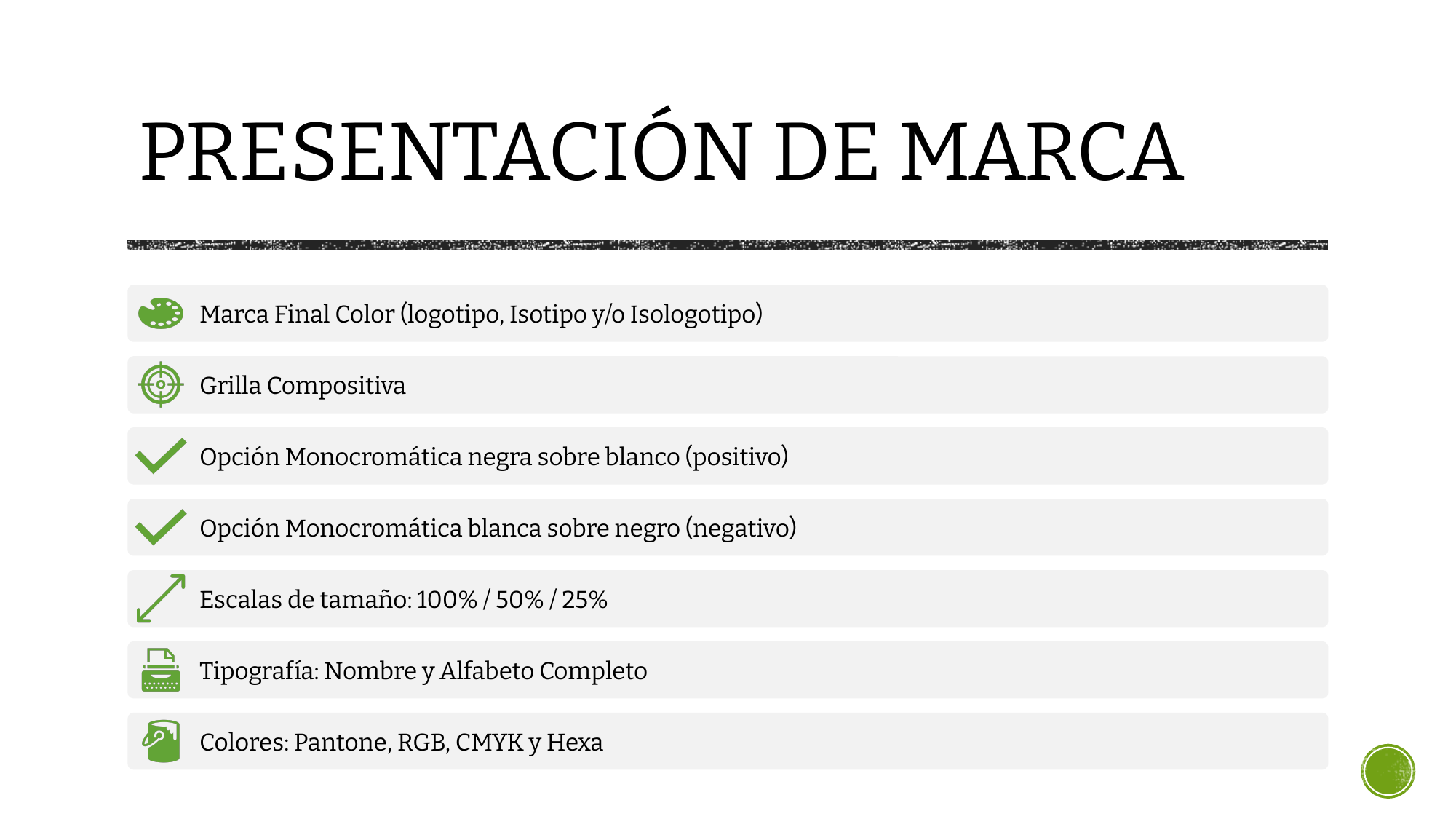

# Presentación de marca

Marca Final Color (logotipo, Isotipo y/o Isologotipo)
Grilla Compositiva
Opción Monocromática negra sobre blanco (positivo)
Opción Monocromática blanca sobre negro (negativo)
Escalas de tamaño: 100% / 50% / 25%
Tipografía: Nombre y Alfabeto Completo
Colores: Pantone, RGB, CMYK y Hexa